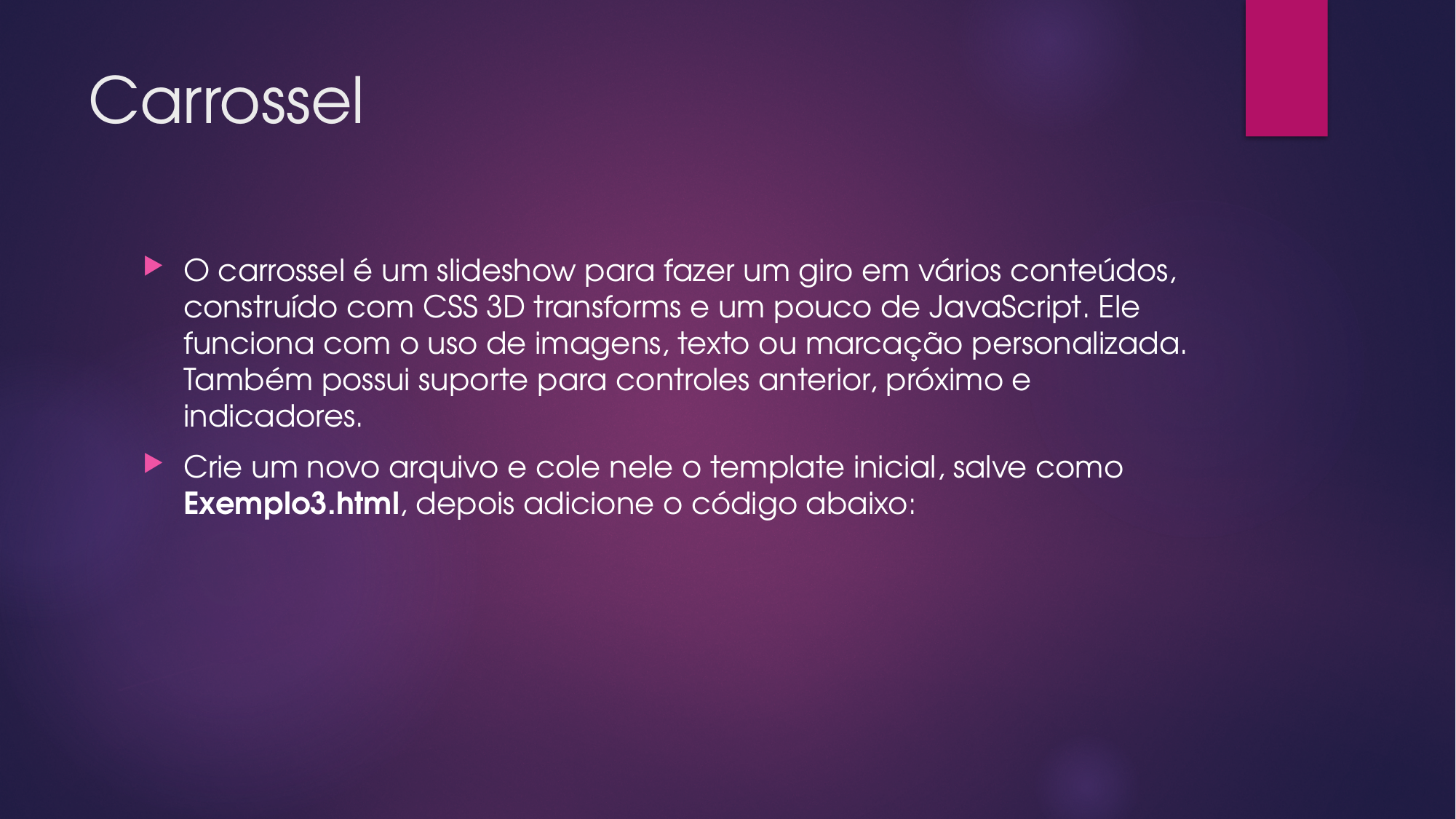

# Carrossel
O carrossel é um slideshow para fazer um giro em vários conteúdos, construído com CSS 3D transforms e um pouco de JavaScript. Ele funciona com o uso de imagens, texto ou marcação personalizada. Também possui suporte para controles anterior, próximo e indicadores.
Crie um novo arquivo e cole nele o template inicial, salve como Exemplo3.html, depois adicione o código abaixo: